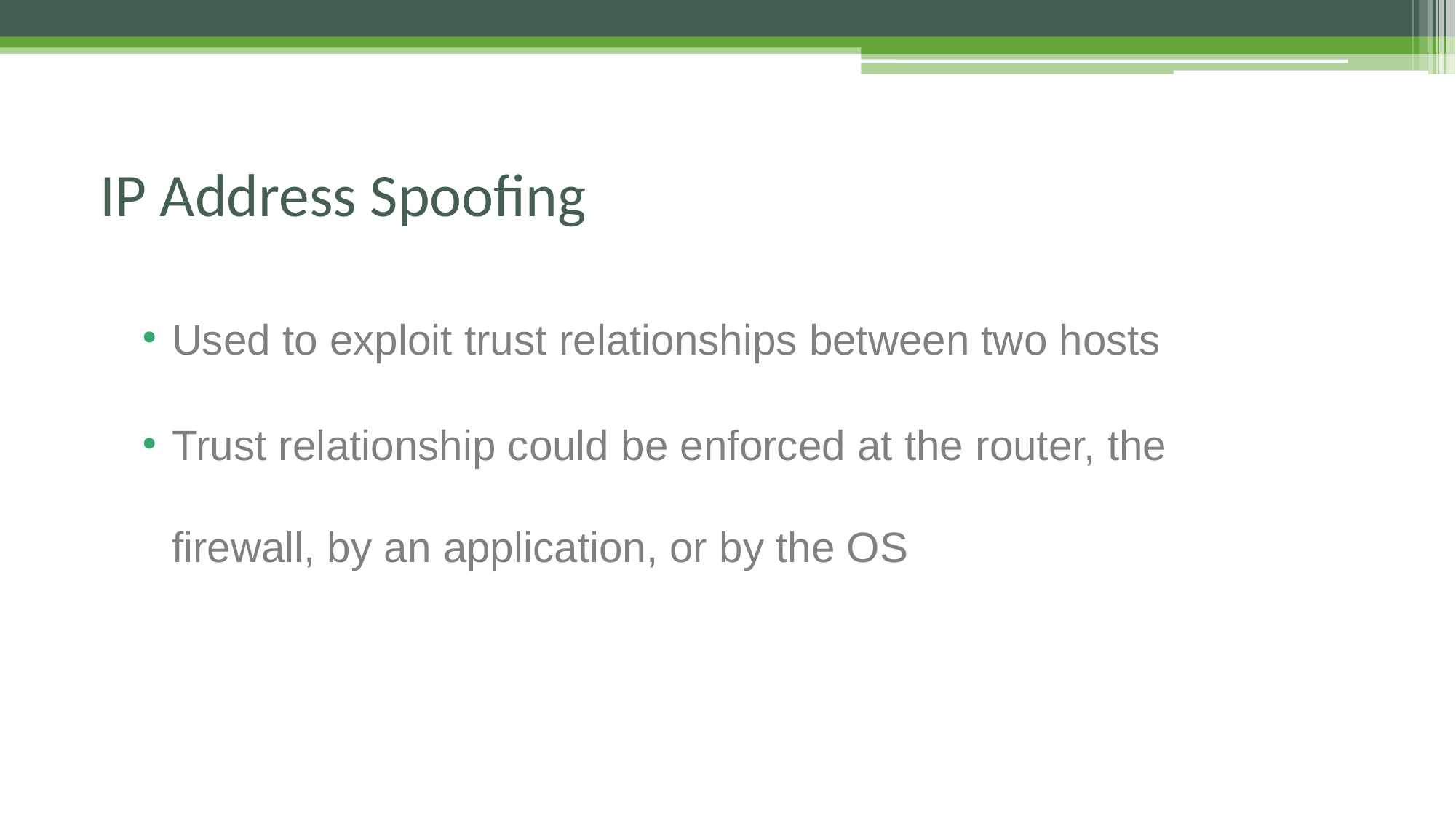

# IP Address Spoofing
Used to exploit trust relationships between two hosts
Trust relationship could be enforced at the router, the firewall, by an application, or by the OS